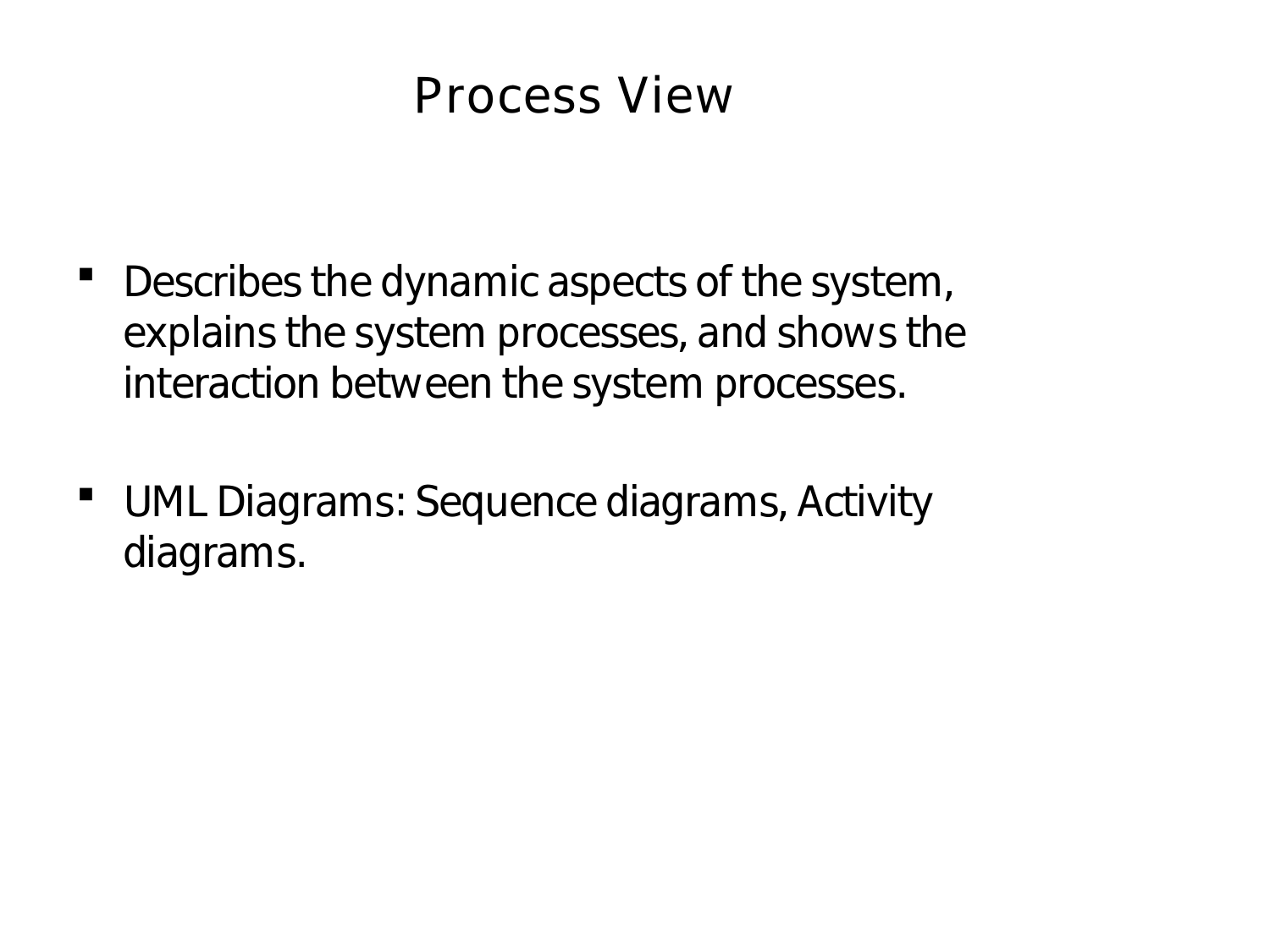

# Process View

Describes the dynamic aspects of the system, explains the system processes, and shows the interaction between the system processes.

UML Diagrams: Sequence diagrams, Activity diagrams.

4